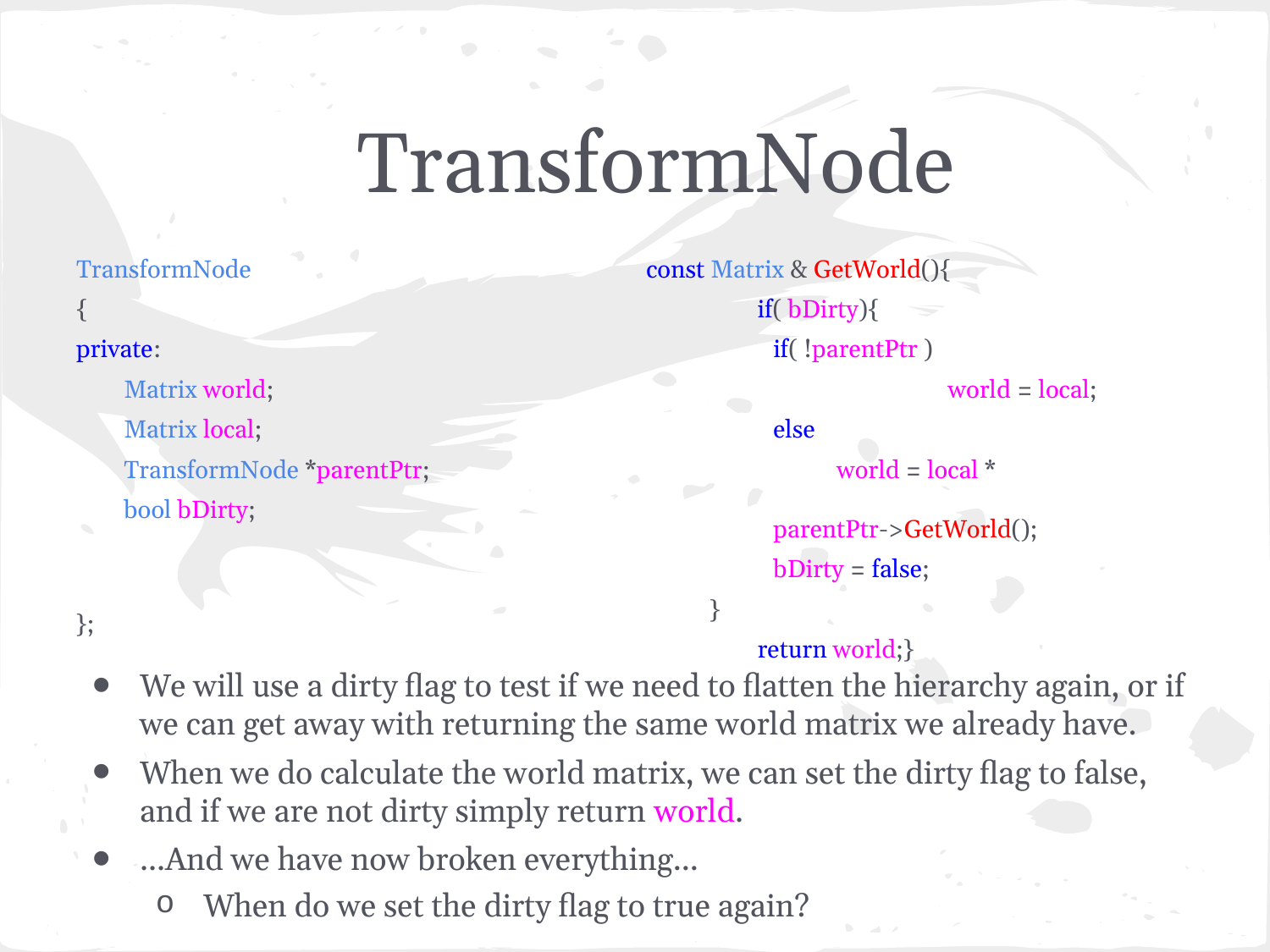

# TransformNode
TransformNode
{
private:
	Matrix world;
	Matrix local;
	TransformNode *parentPtr;
	bool bDirty;

};
const Matrix & GetWorld(){
if( bDirty){
if( !parentPtr )
		world = local;
else
world = local *					parentPtr->GetWorld();
bDirty = false;
}
return world;}
We will use a dirty flag to test if we need to flatten the hierarchy again, or if we can get away with returning the same world matrix we already have.
When we do calculate the world matrix, we can set the dirty flag to false, and if we are not dirty simply return world.
...And we have now broken everything...
When do we set the dirty flag to true again?